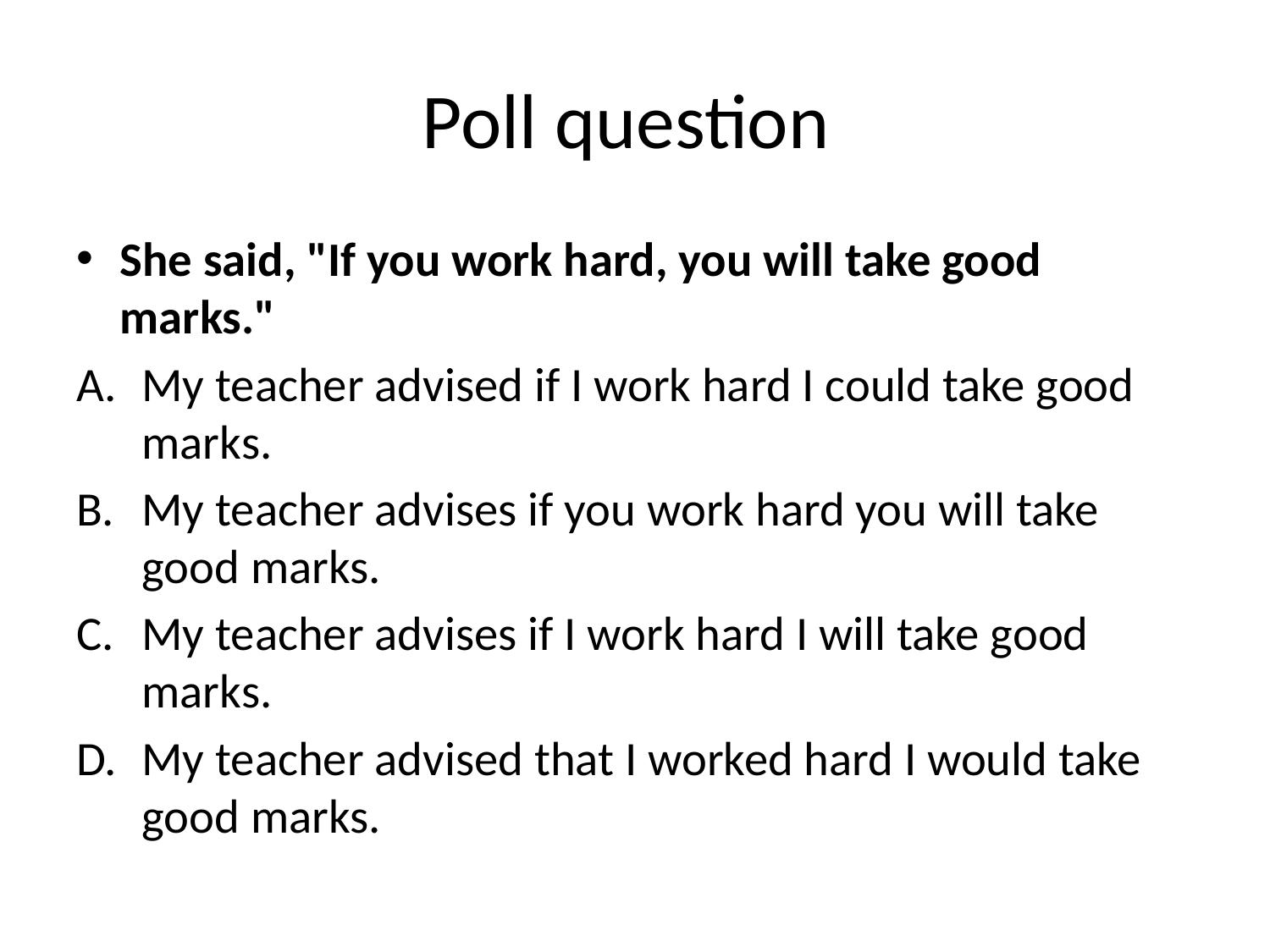

# Poll question
She said, "If you work hard, you will take good marks."
My teacher advised if I work hard I could take good marks.
My teacher advises if you work hard you will take good marks.
My teacher advises if I work hard I will take good marks.
My teacher advised that I worked hard I would take good marks.